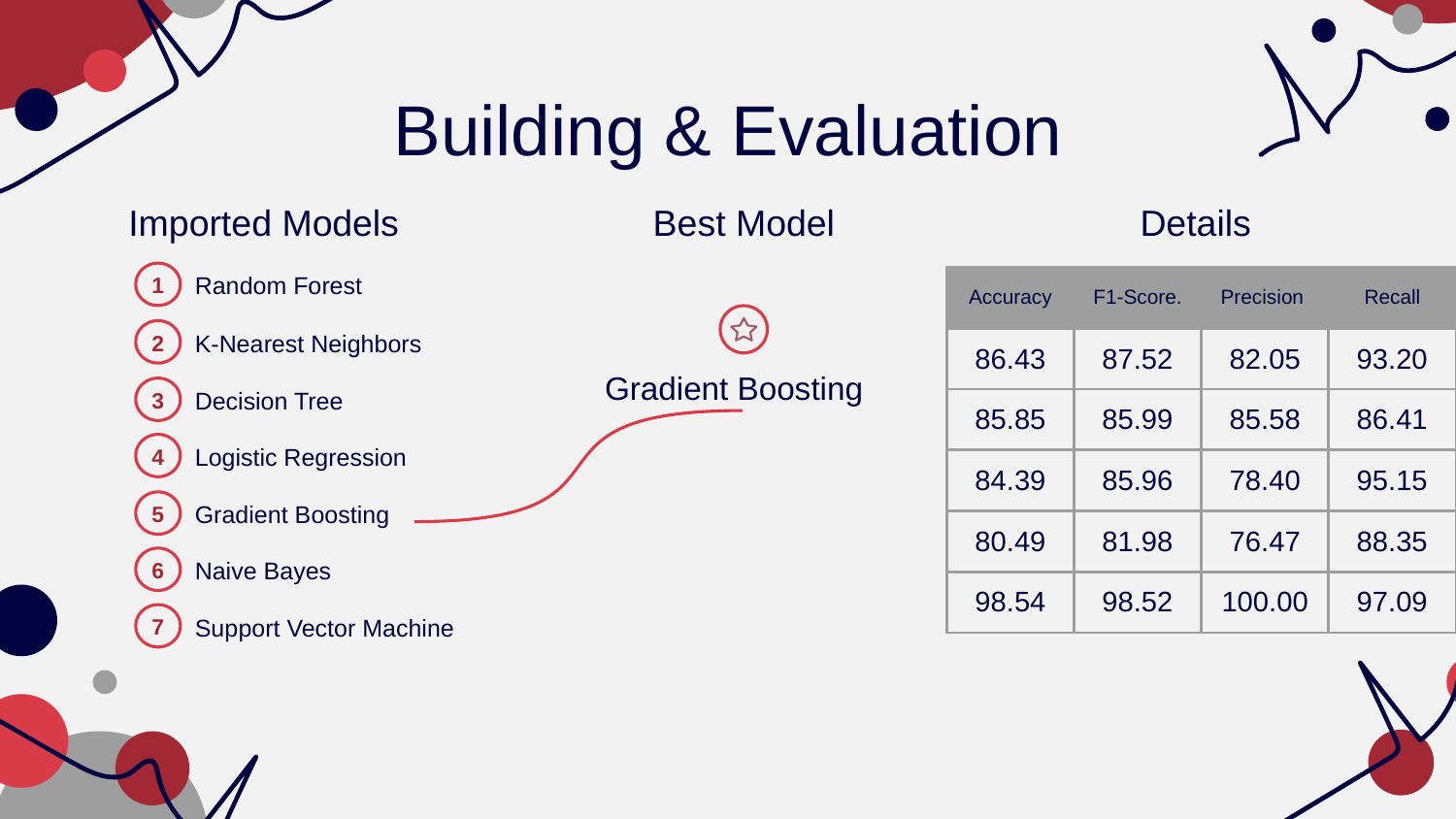

# Building & Evaluation
Imported Models
Best Model
Details
Random Forest

| Accuracy | F1-Score. | Precision | Recall |
| --- | --- | --- | --- |
| 86.43 | 87.52 | 82.05 | 93.20 |
| 85.85 | 85.99 | 85.58 | 86.41 |
| 84.39 | 85.96 | 78.40 | 95.15 |
| 80.49 | 81.98 | 76.47 | 88.35 |
| 98.54 | 98.52 | 100.00 | 97.09 |
1

K-Nearest Neighbors

2
Gradient Boosting
Decision Tree

3
Logistic Regression

4
Gradient Boosting

5
Naive Bayes

6
Support Vector Machine

7